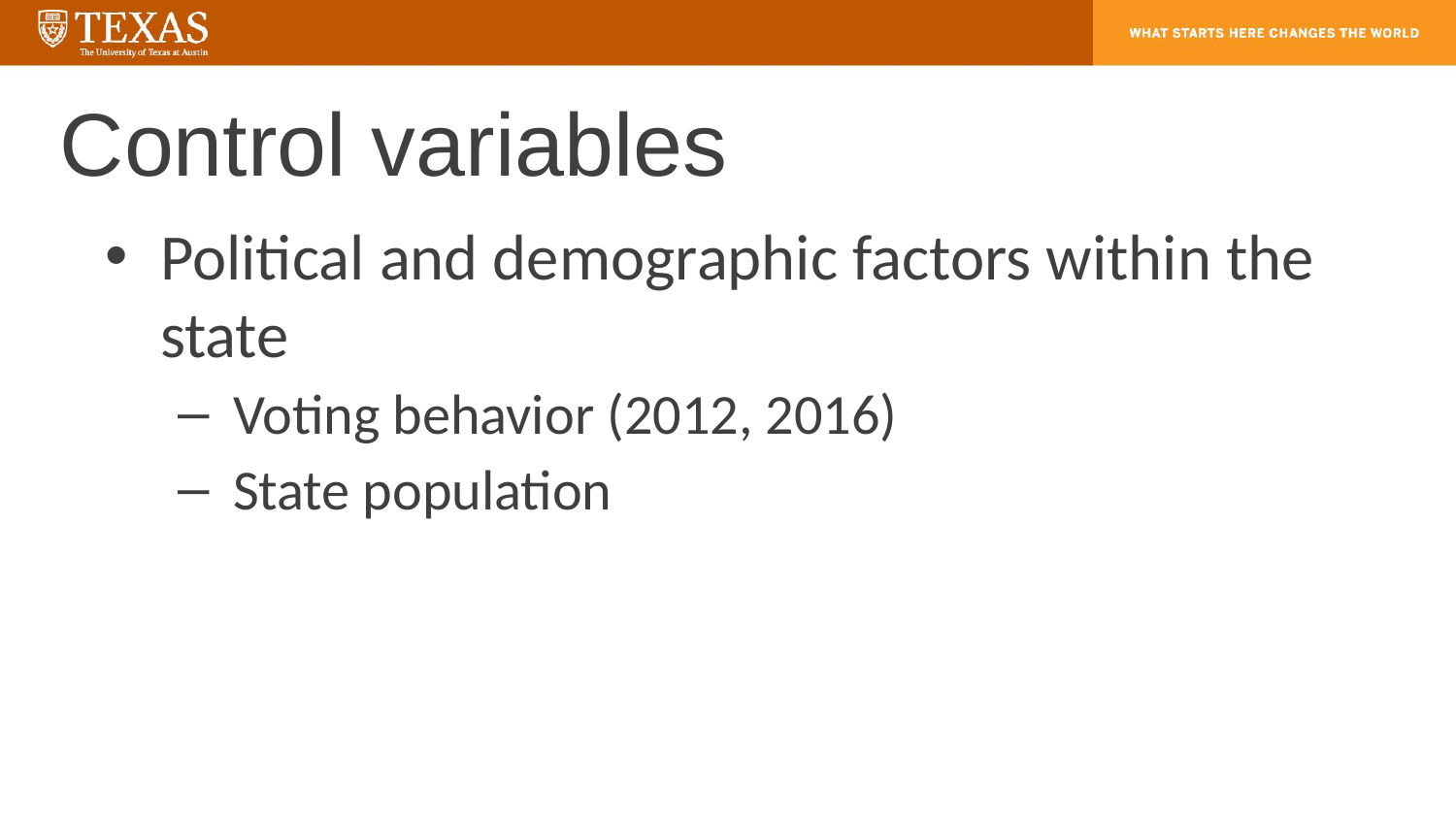

# Control variables
Political and demographic factors within the state
Voting behavior (2012, 2016)
State population